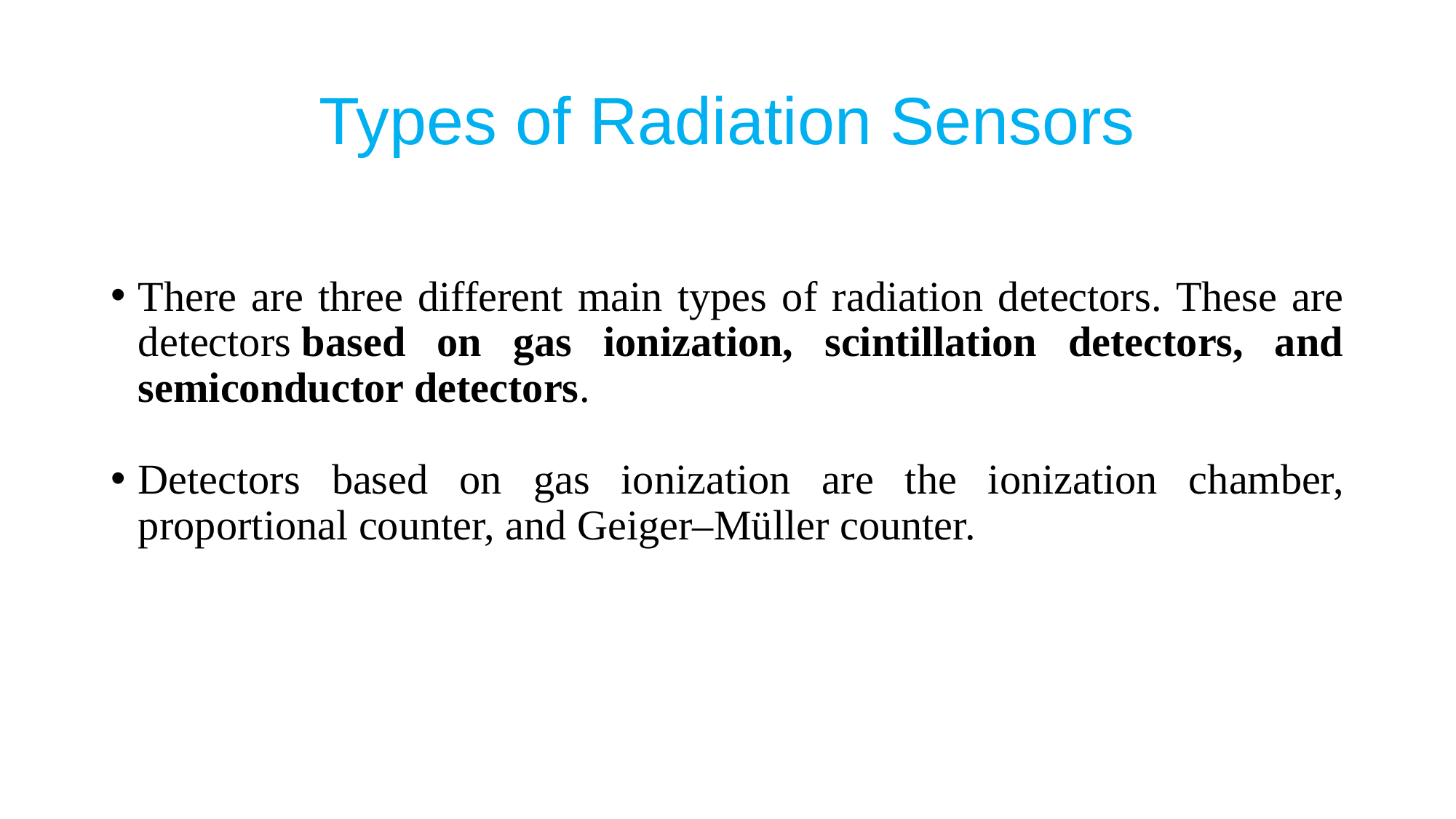

# Types of Radiation Sensors

There are three different main types of radiation detectors. These are detectors based on gas ionization, scintillation detectors, and semiconductor detectors.

Detectors based on gas ionization are the ionization chamber, proportional counter, and Geiger–Müller counter.